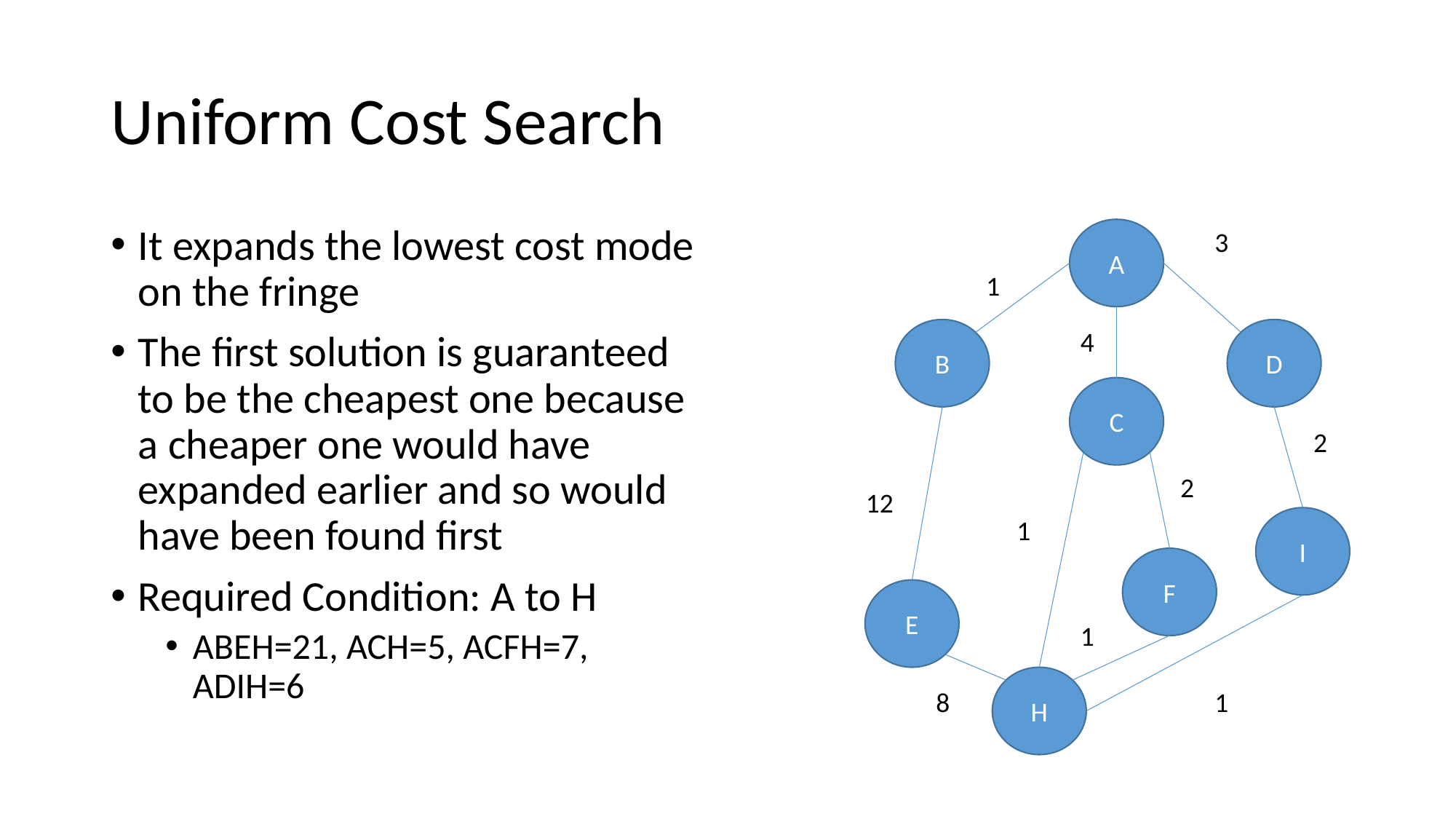

# Uniform Cost Search
It expands the lowest cost mode on the fringe
The first solution is guaranteed to be the cheapest one because a cheaper one would have expanded earlier and so would have been found first
Required Condition: A to H
ABEH=21, ACH=5, ACFH=7, ADIH=6
A
B
D
C
F
E
H
3
1
4
2
2
12
1
I
1
8
1